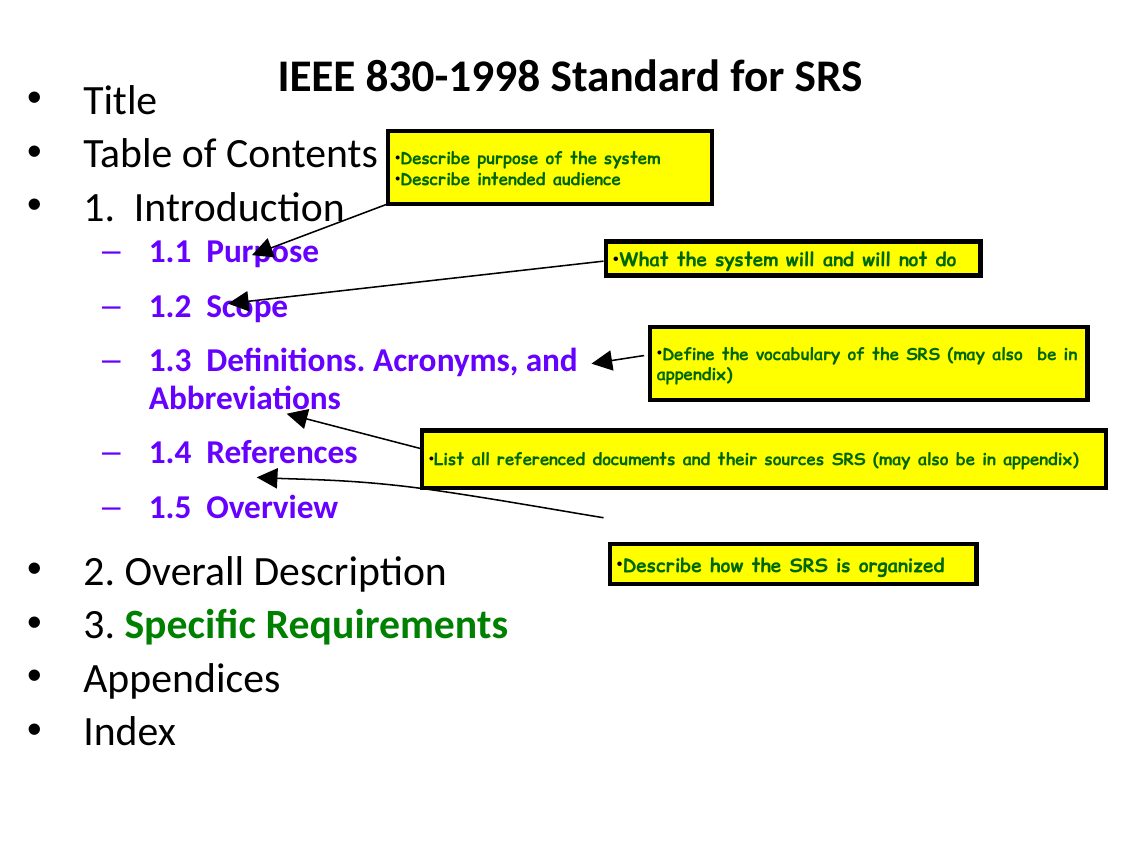

# IEEE 830-1998 Standard for SRS
Title
Table of Contents
1.  Introduction
1.1  Purpose
1.2  Scope
1.3  Definitions. Acronyms, and Abbreviations
1.4  References
1.5  Overview
2. Overall Description
3. Specific Requirements
Appendices
Index

Describe purpose of the system
Describe intended audience

What the system will and will not do

Define the vocabulary of the SRS (may also  be in appendix)

List all referenced documents and their sources SRS (may also be in appendix)

Describe how the SRS is organized